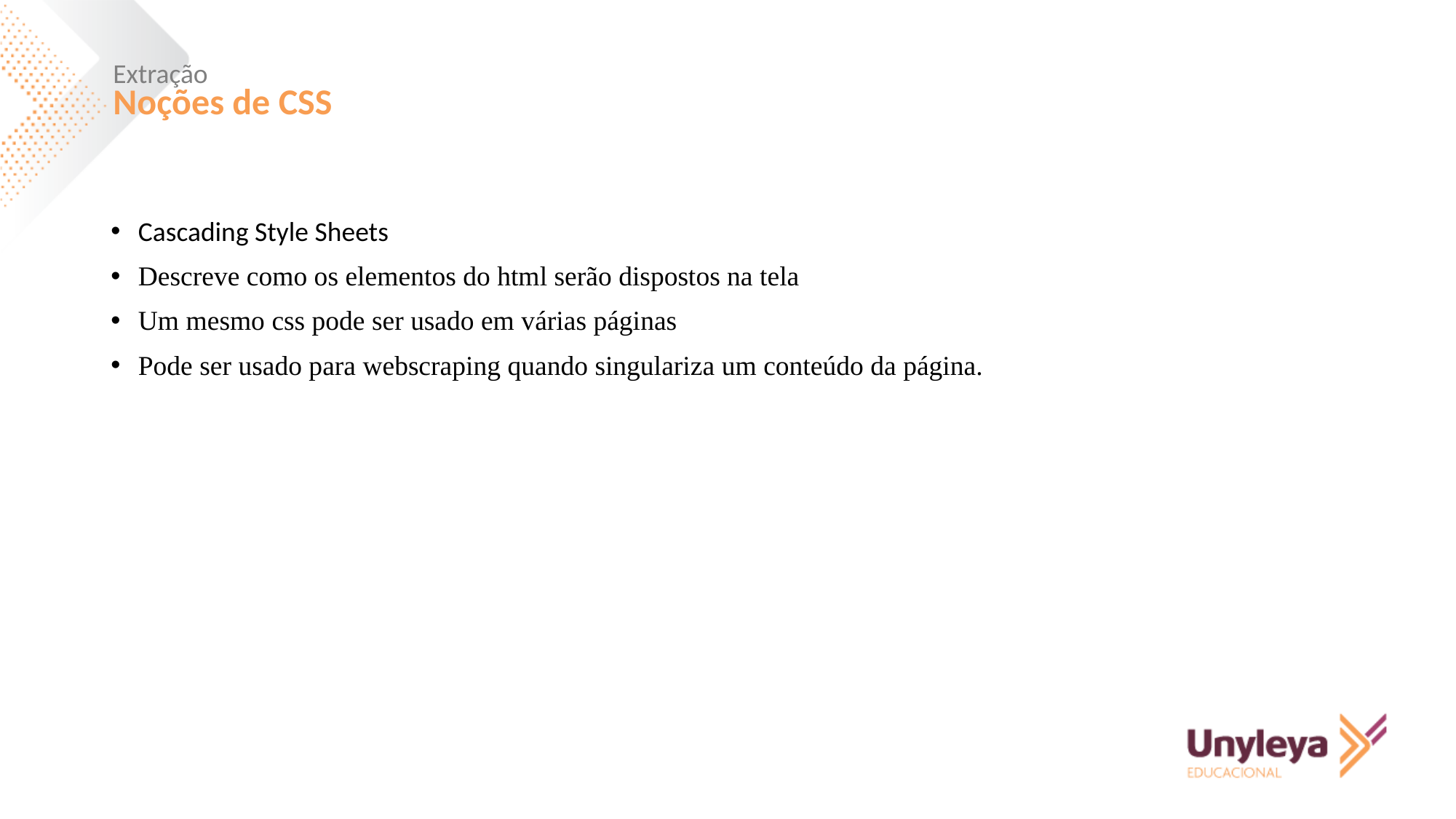

Extração
Noções de CSS
Cascading Style Sheets
Descreve como os elementos do html serão dispostos na tela
Um mesmo css pode ser usado em várias páginas
Pode ser usado para webscraping quando singulariza um conteúdo da página.